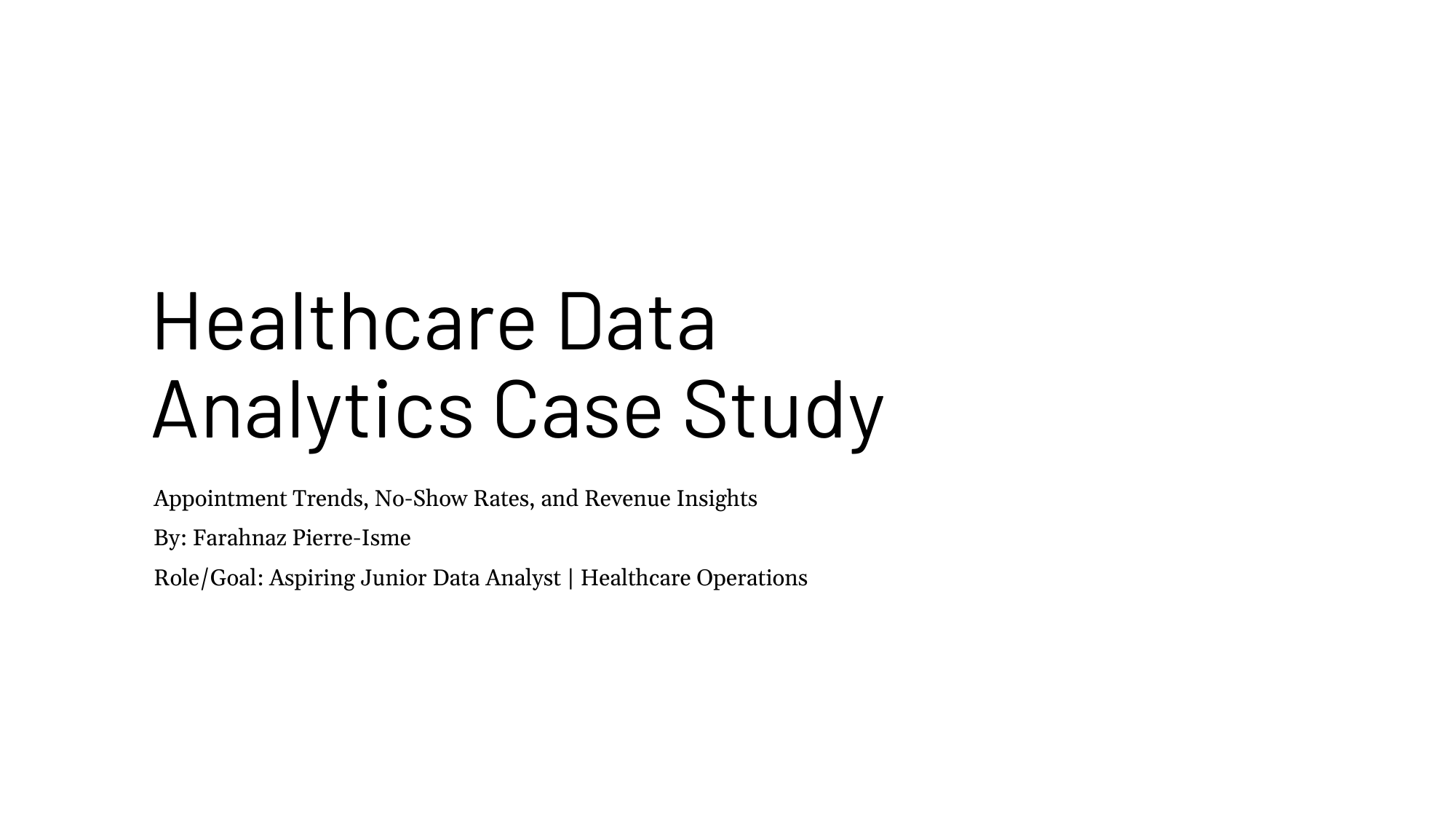

# Healthcare Data Analytics Case Study
Appointment Trends, No-Show Rates, and Revenue Insights
By: Farahnaz Pierre-Isme
Role/Goal: Aspiring Junior Data Analyst | Healthcare Operations